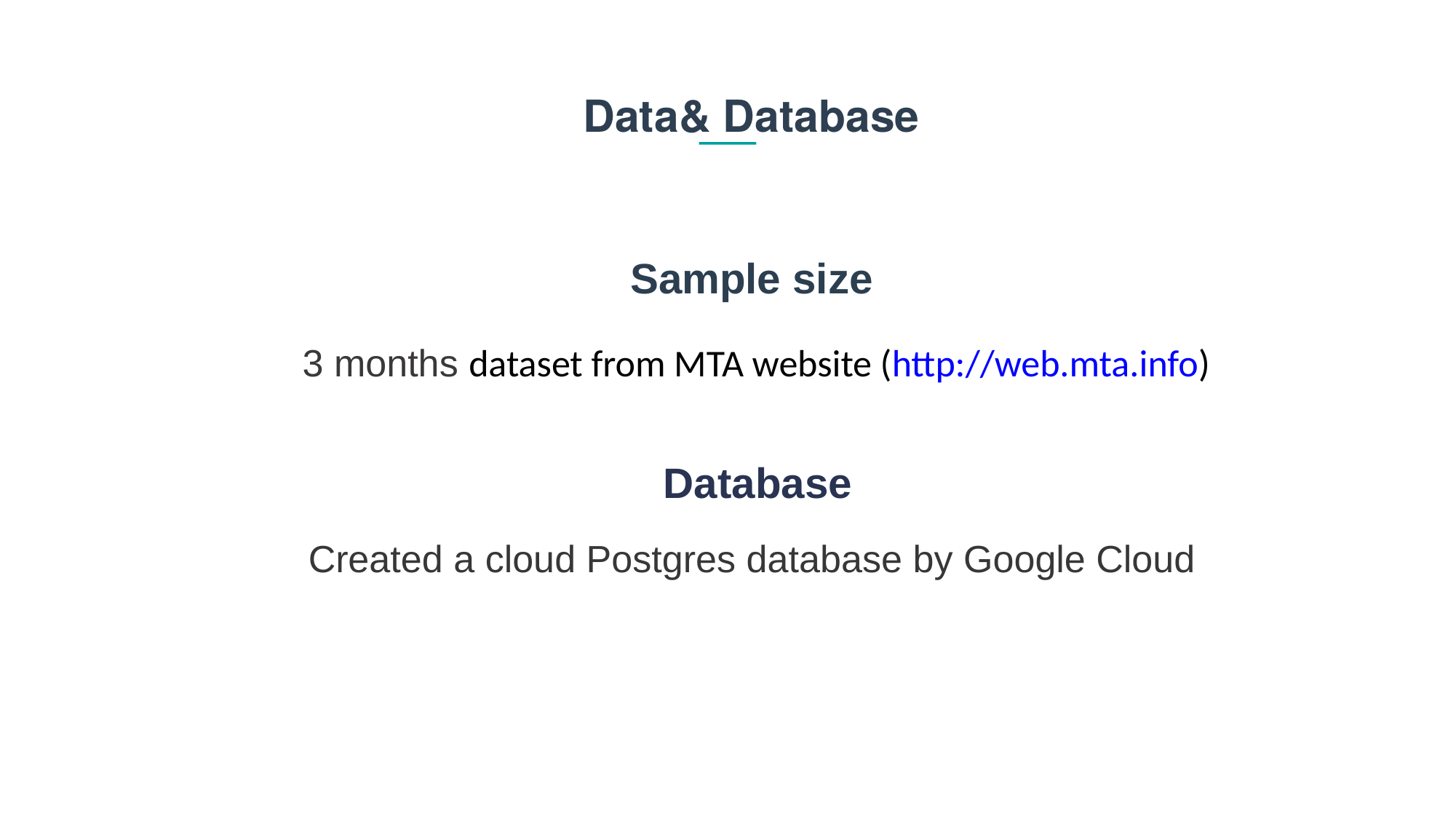

Data& Database

Sample size

 3 months dataset from MTA website (http://web.mta.info)

  Database
Created a cloud Postgres database by Google Cloud